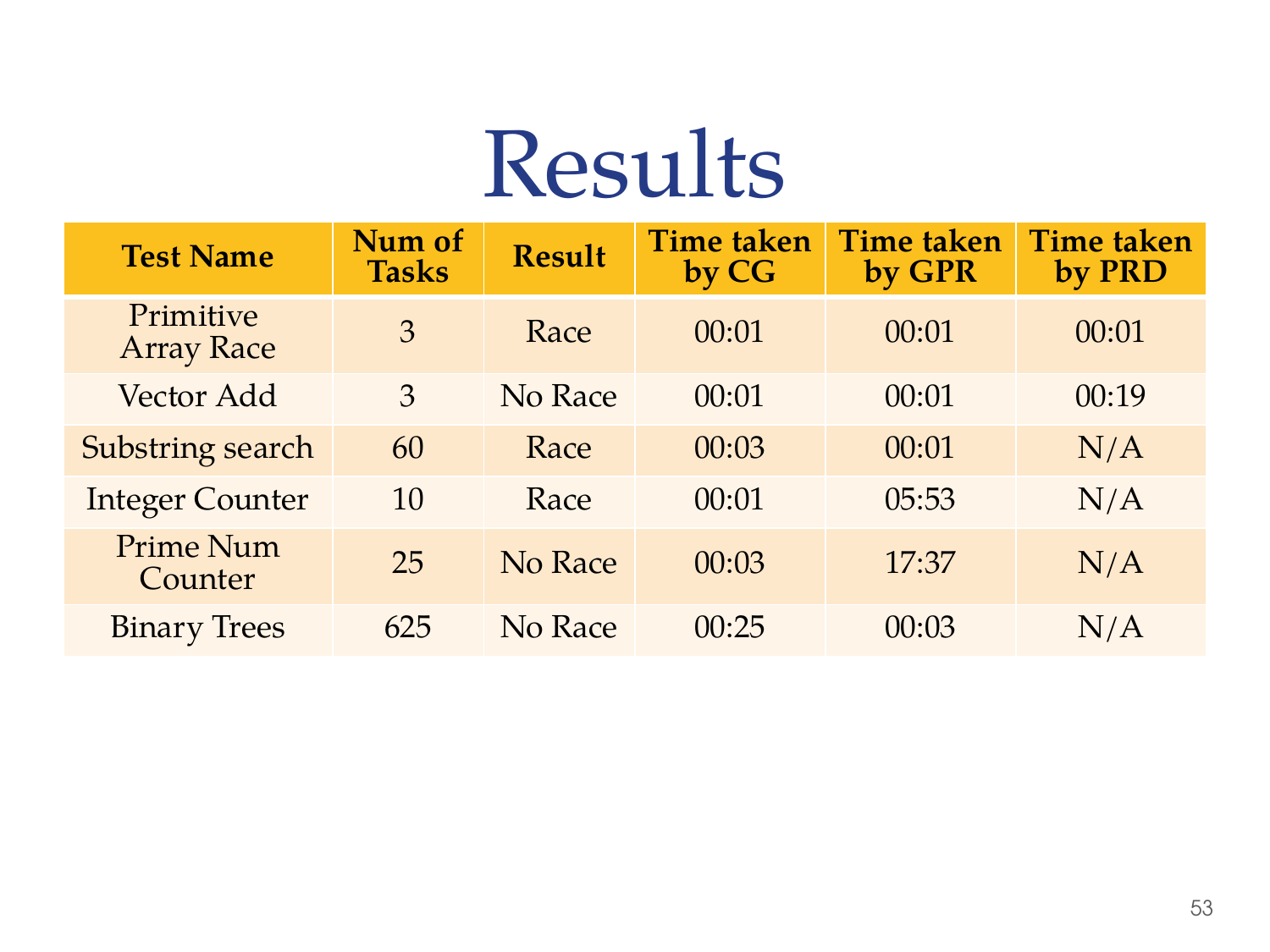

# Results
| Test Name | Num of Tasks | Result | Time taken by CG | Time taken by GPR | Time taken by PRD |
| --- | --- | --- | --- | --- | --- |
| Primitive Array Race | 3 | Race | 00:01 | 00:01 | 00:01 |
| Vector Add | 3 | No Race | 00:01 | 00:01 | 00:19 |
| Substring search | 60 | Race | 00:03 | 00:01 | N/A |
| Integer Counter | 10 | Race | 00:01 | 05:53 | N/A |
| Prime Num Counter | 25 | No Race | 00:03 | 17:37 | N/A |
| Binary Trees | 625 | No Race | 00:25 | 00:03 | N/A |
53